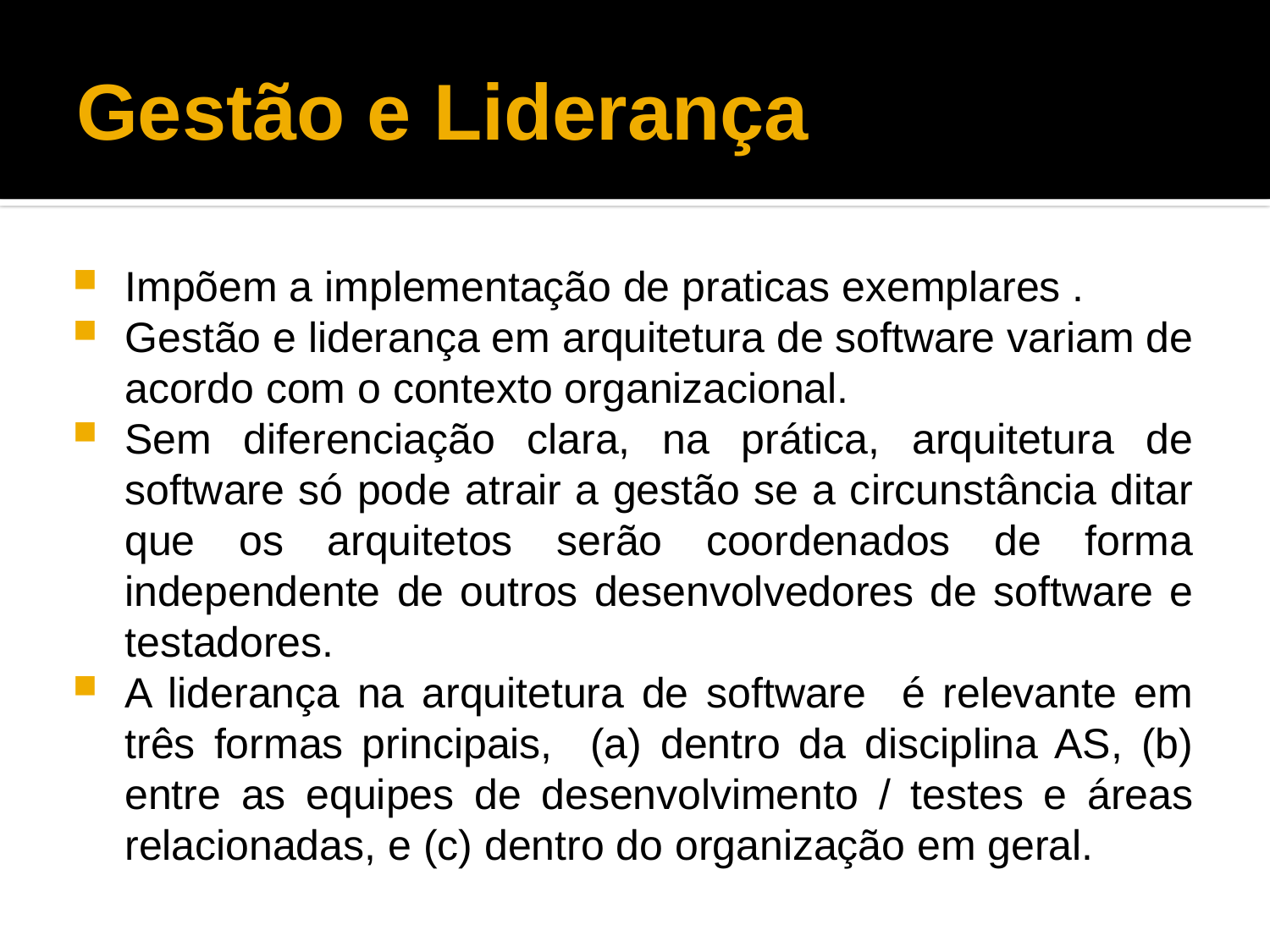

# Gestão e Liderança
Impõem a implementação de praticas exemplares .
Gestão e liderança em arquitetura de software variam de acordo com o contexto organizacional.
Sem diferenciação clara, na prática, arquitetura de software só pode atrair a gestão se a circunstância ditar que os arquitetos serão coordenados de forma independente de outros desenvolvedores de software e testadores.
A liderança na arquitetura de software  é relevante em três formas principais,  (a) dentro da disciplina AS, (b) entre as equipes de desenvolvimento / testes e áreas relacionadas, e (c) dentro do organização em geral.